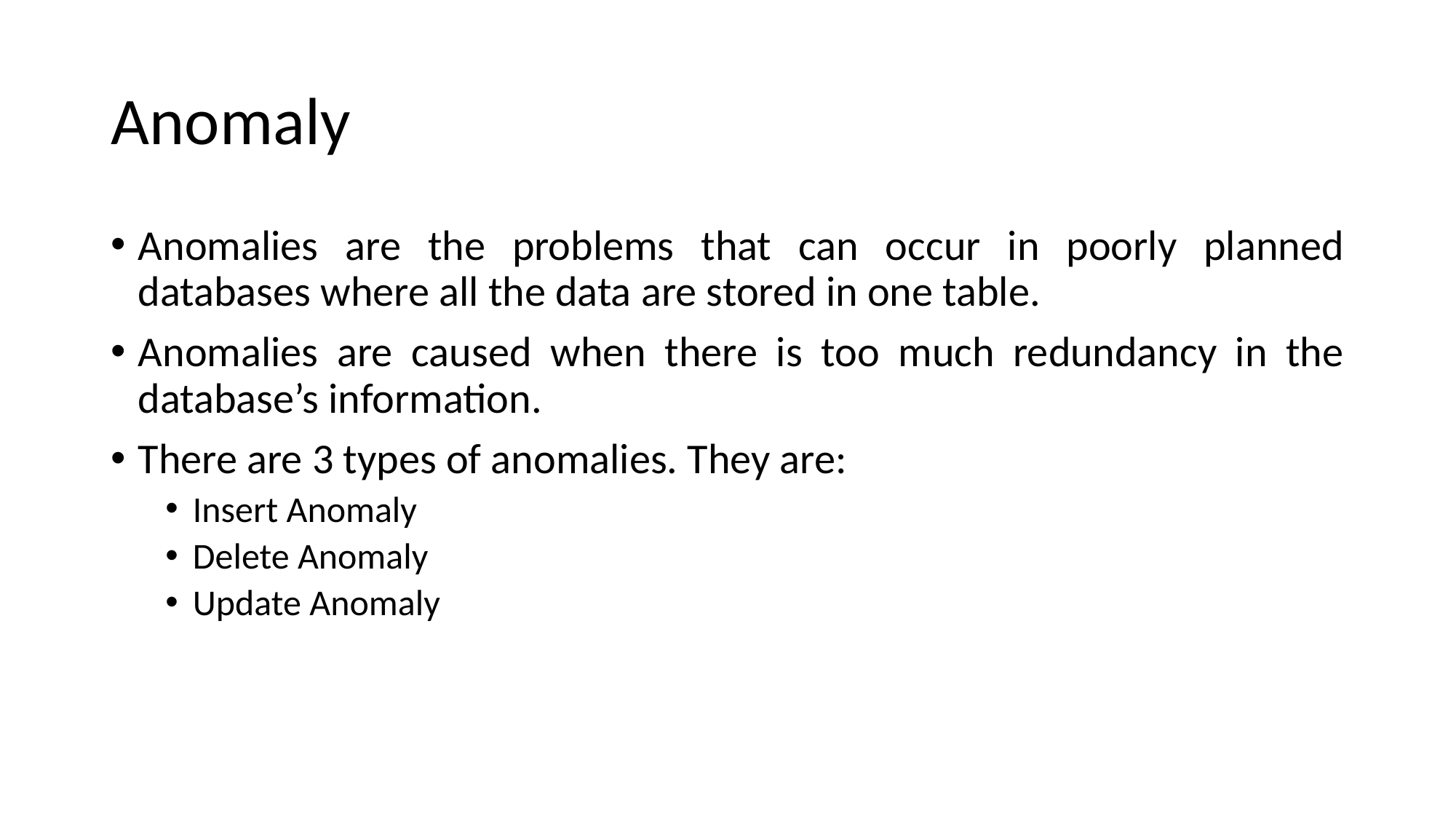

# Anomaly
Anomalies are the problems that can occur in poorly planned databases where all the data are stored in one table.
Anomalies are caused when there is too much redundancy in the database’s information.
There are 3 types of anomalies. They are:
Insert Anomaly
Delete Anomaly
Update Anomaly